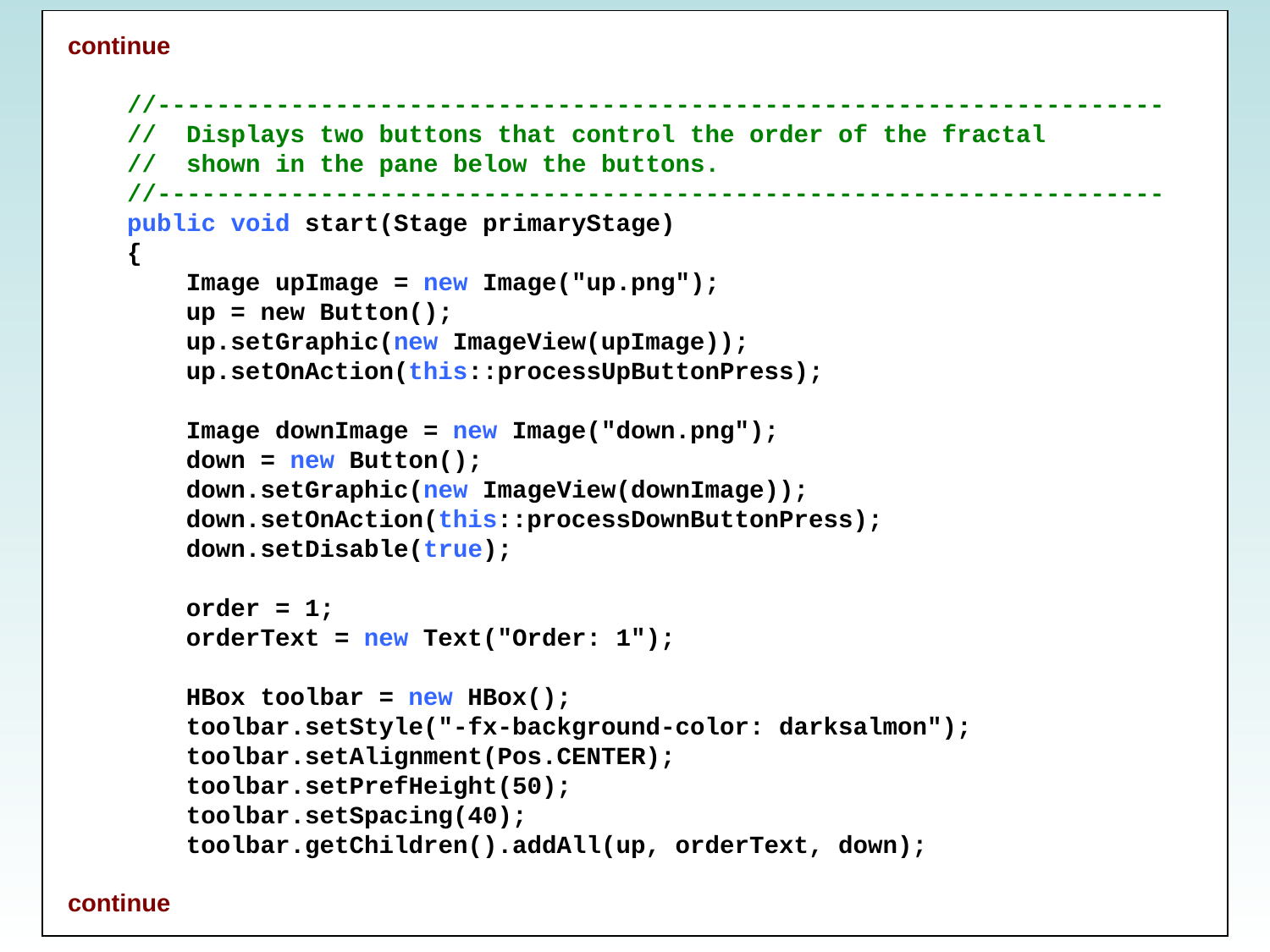

continue

    //--------------------------------------------------------------------
    //  Displays two buttons that control the order of the fractal
    //  shown in the pane below the buttons.
    //--------------------------------------------------------------------
    public void start(Stage primaryStage)
    {
        Image upImage = new Image("up.png");
        up = new Button();
        up.setGraphic(new ImageView(upImage));
        up.setOnAction(this::processUpButtonPress);

        Image downImage = new Image("down.png");
        down = new Button();
        down.setGraphic(new ImageView(downImage));
        down.setOnAction(this::processDownButtonPress);
        down.setDisable(true);

        order = 1;
        orderText = new Text("Order: 1");

        HBox toolbar = new HBox();
        toolbar.setStyle("-fx-background-color: darksalmon");
        toolbar.setAlignment(Pos.CENTER);
        toolbar.setPrefHeight(50);
        toolbar.setSpacing(40);
        toolbar.getChildren().addAll(up, orderText, down);

continue
Copyright © 2017 Pearson Education, Inc.